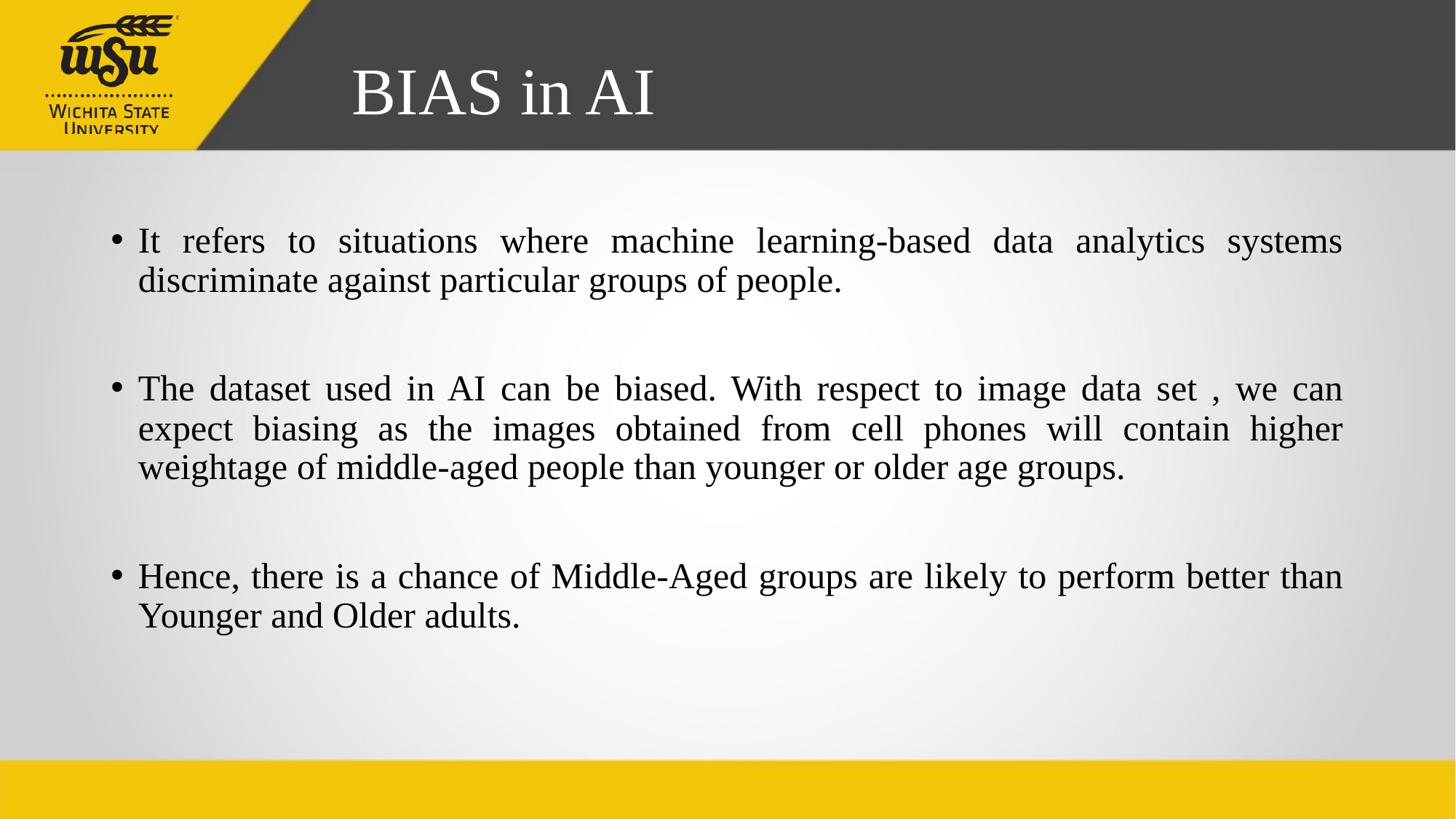

# BIAS in AI
It refers to situations where machine learning-based data analytics systems discriminate against particular groups of people.

The dataset used in AI can be biased. With respect to image data set , we can expect biasing as the images obtained from cell phones will contain higher weightage of middle-aged people than younger or older age groups.

Hence, there is a chance of Middle-Aged groups are likely to perform better than Younger and Older adults.